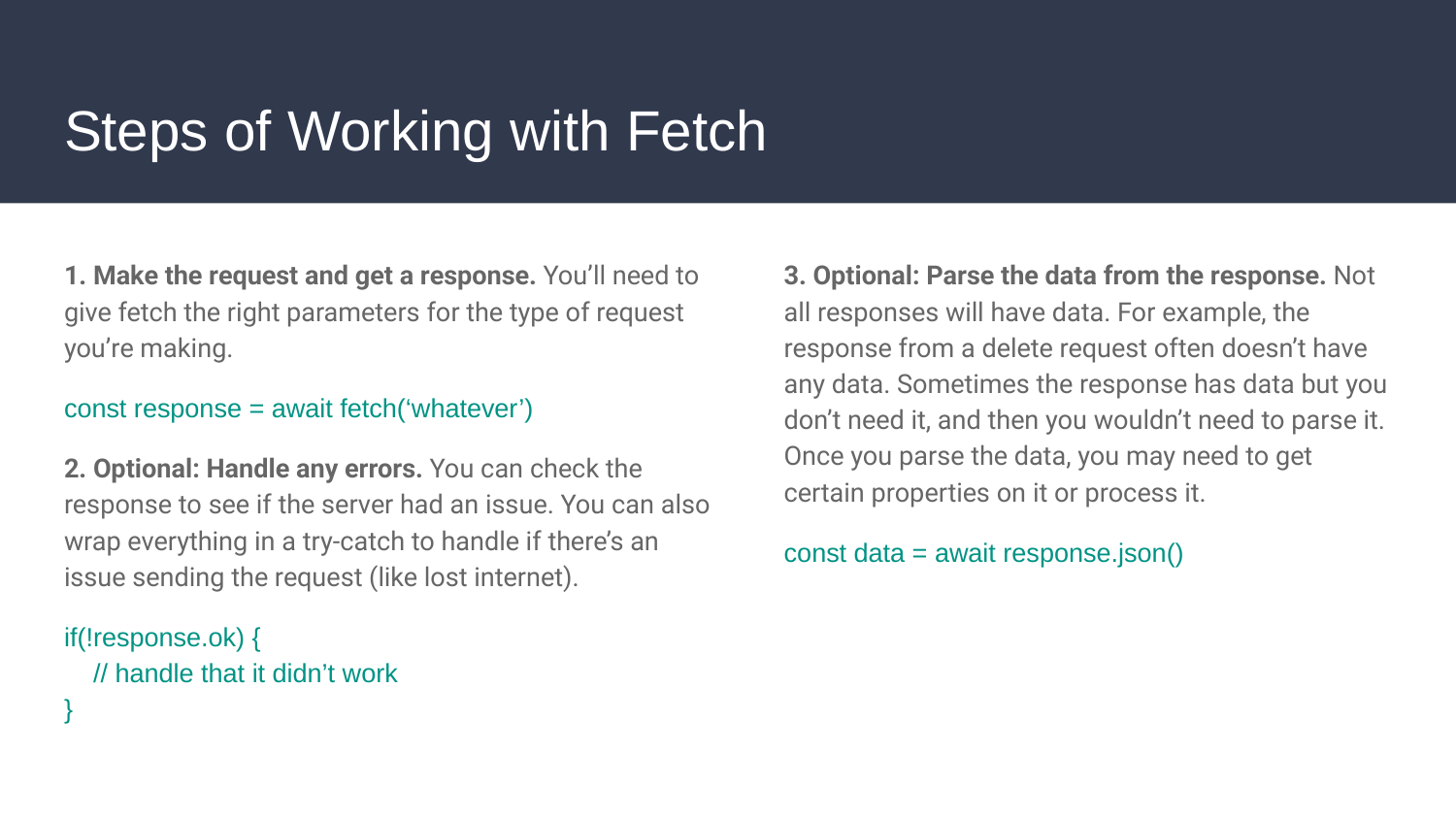

# Steps of Working with Fetch
1. Make the request and get a response. You’ll need to give fetch the right parameters for the type of request you’re making.
const response = await fetch(‘whatever’)
2. Optional: Handle any errors. You can check the response to see if the server had an issue. You can also wrap everything in a try-catch to handle if there’s an issue sending the request (like lost internet).
if(!response.ok) {
    // handle that it didn’t work
}
3. Optional: Parse the data from the response. Not all responses will have data. For example, the response from a delete request often doesn’t have any data. Sometimes the response has data but you don’t need it, and then you wouldn’t need to parse it. Once you parse the data, you may need to get certain properties on it or process it.
const data = await response.json()